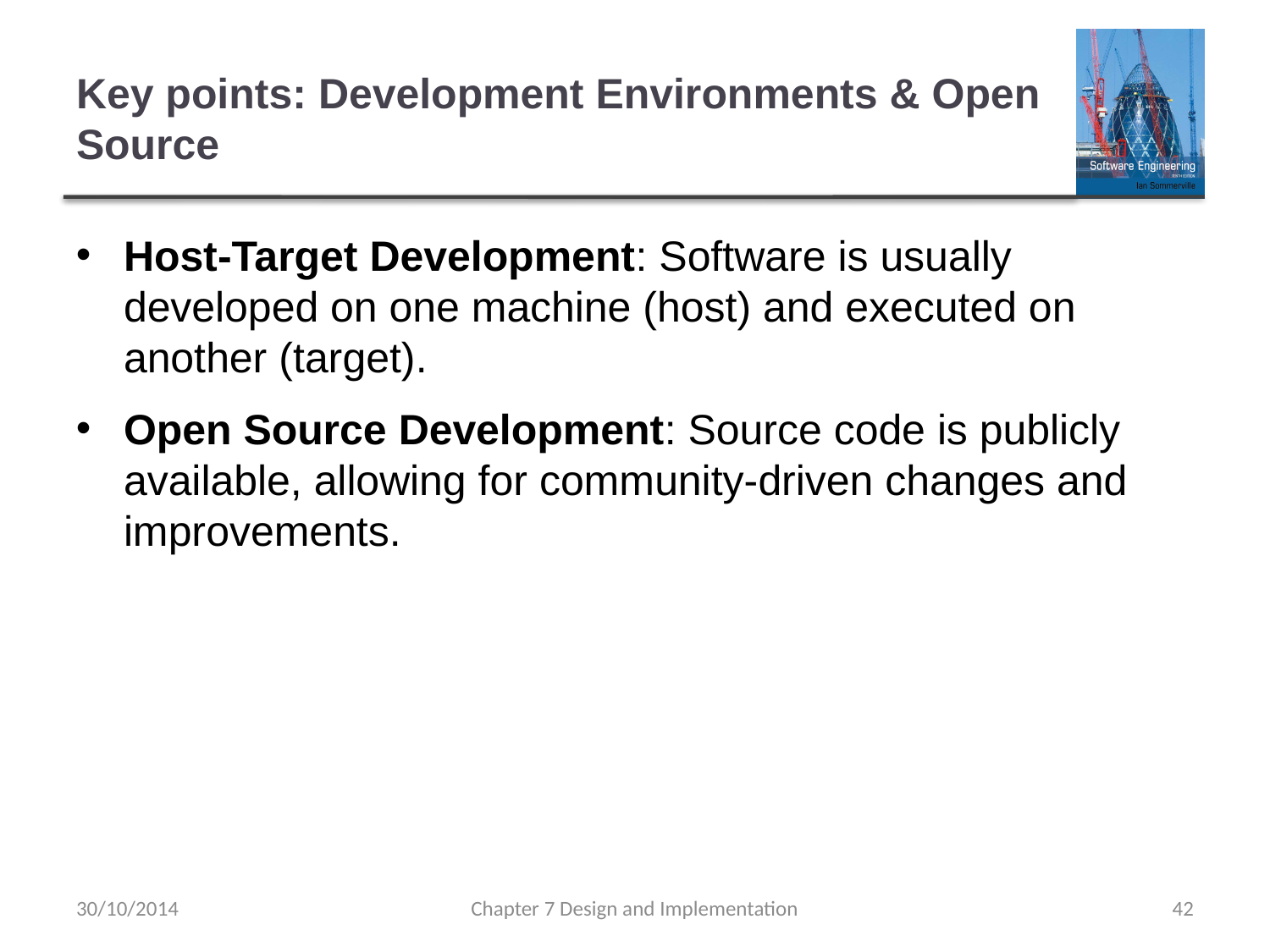

# Key points: Development Environments & Open Source
Host-Target Development: Software is usually developed on one machine (host) and executed on another (target).
Open Source Development: Source code is publicly available, allowing for community-driven changes and improvements.
30/10/2014
Chapter 7 Design and Implementation
42